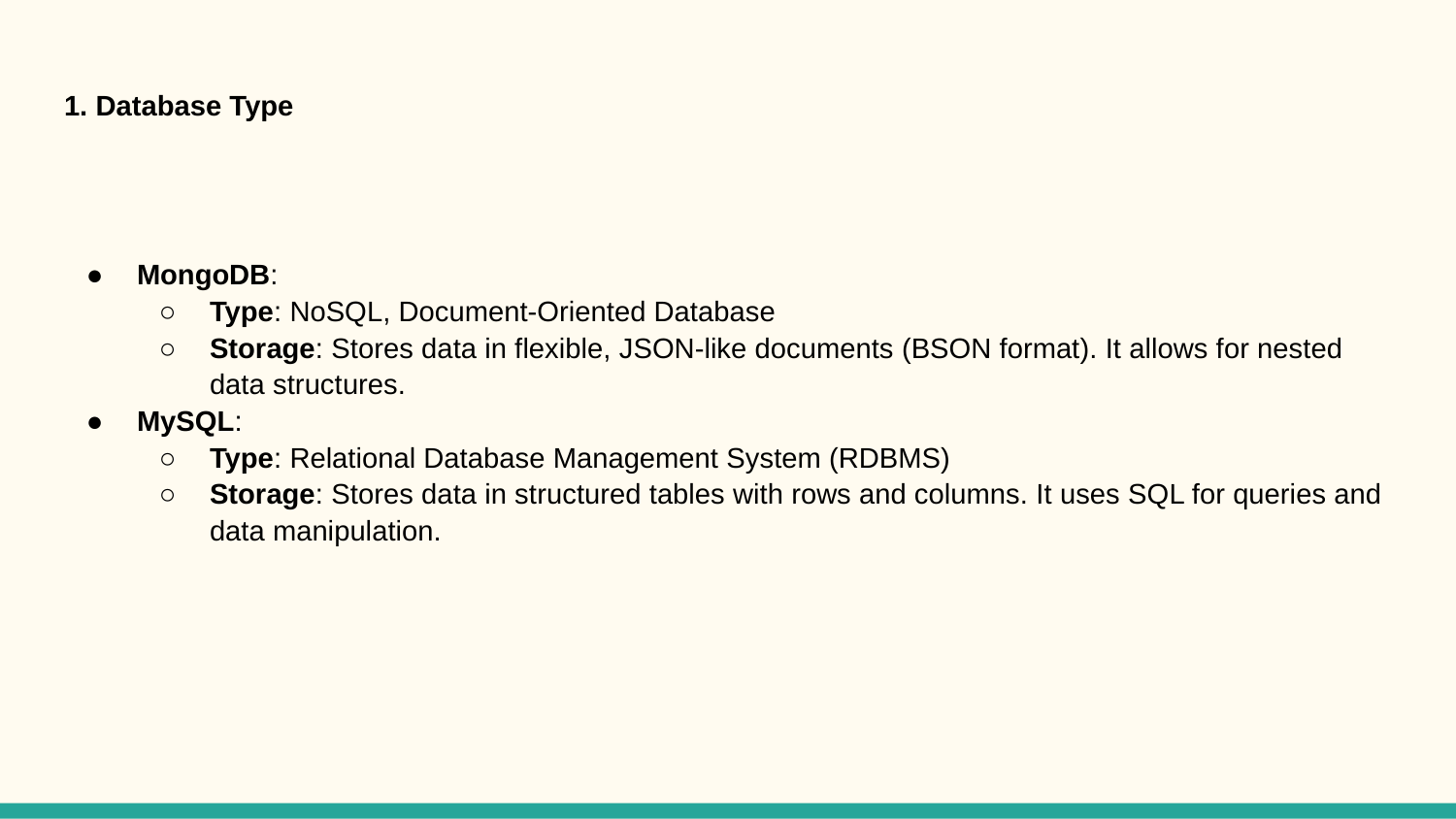

# 1. Database Type

MongoDB:
Type: NoSQL, Document-Oriented Database
Storage: Stores data in flexible, JSON-like documents (BSON format). It allows for nested data structures.
MySQL:
Type: Relational Database Management System (RDBMS)
Storage: Stores data in structured tables with rows and columns. It uses SQL for queries and data manipulation.